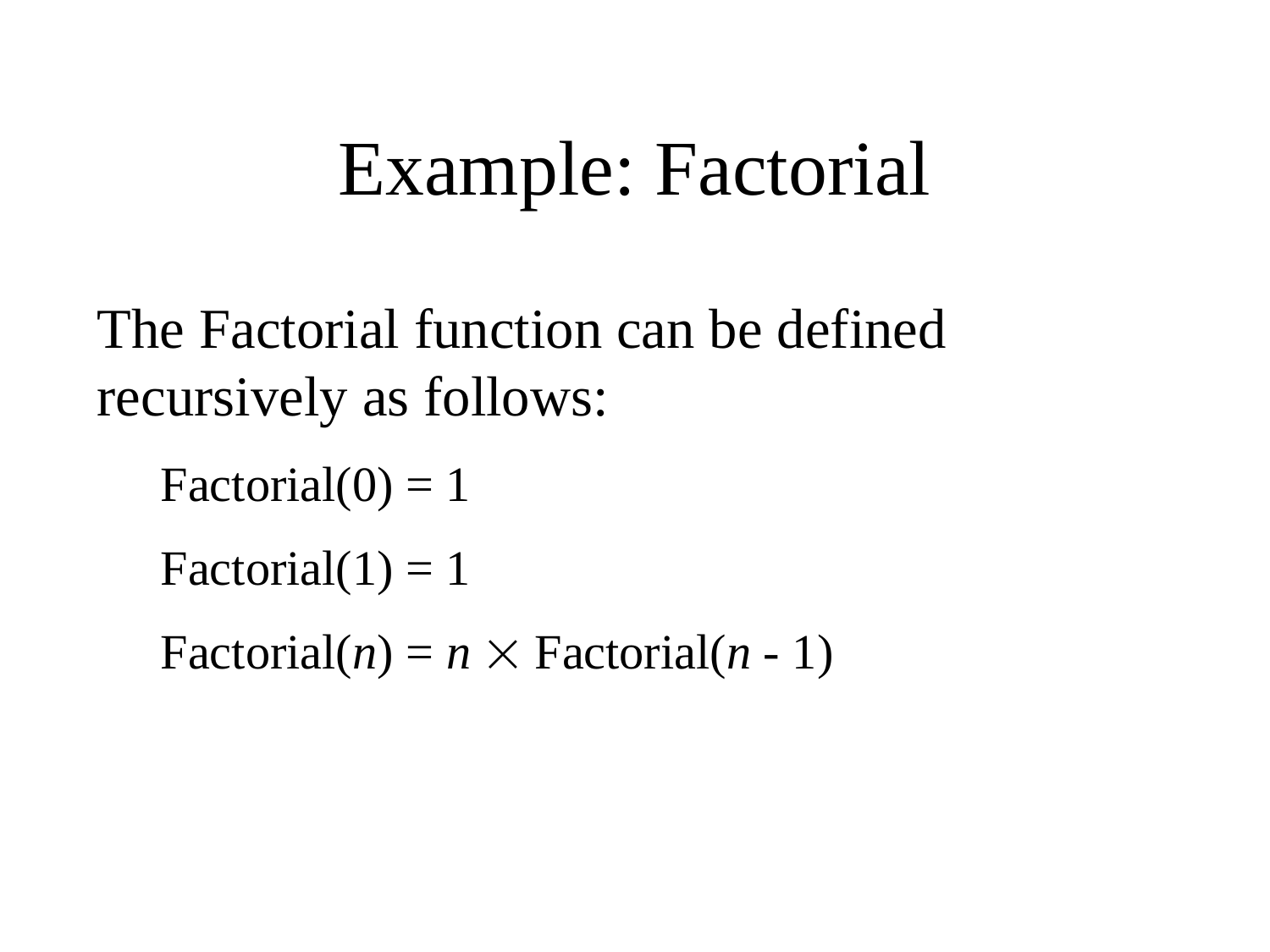

# Example: Factorial
The Factorial function can be defined recursively as follows:
Factorial(0) = 1
Factorial(1) = 1
Factorial(n) = n × Factorial(n - 1)